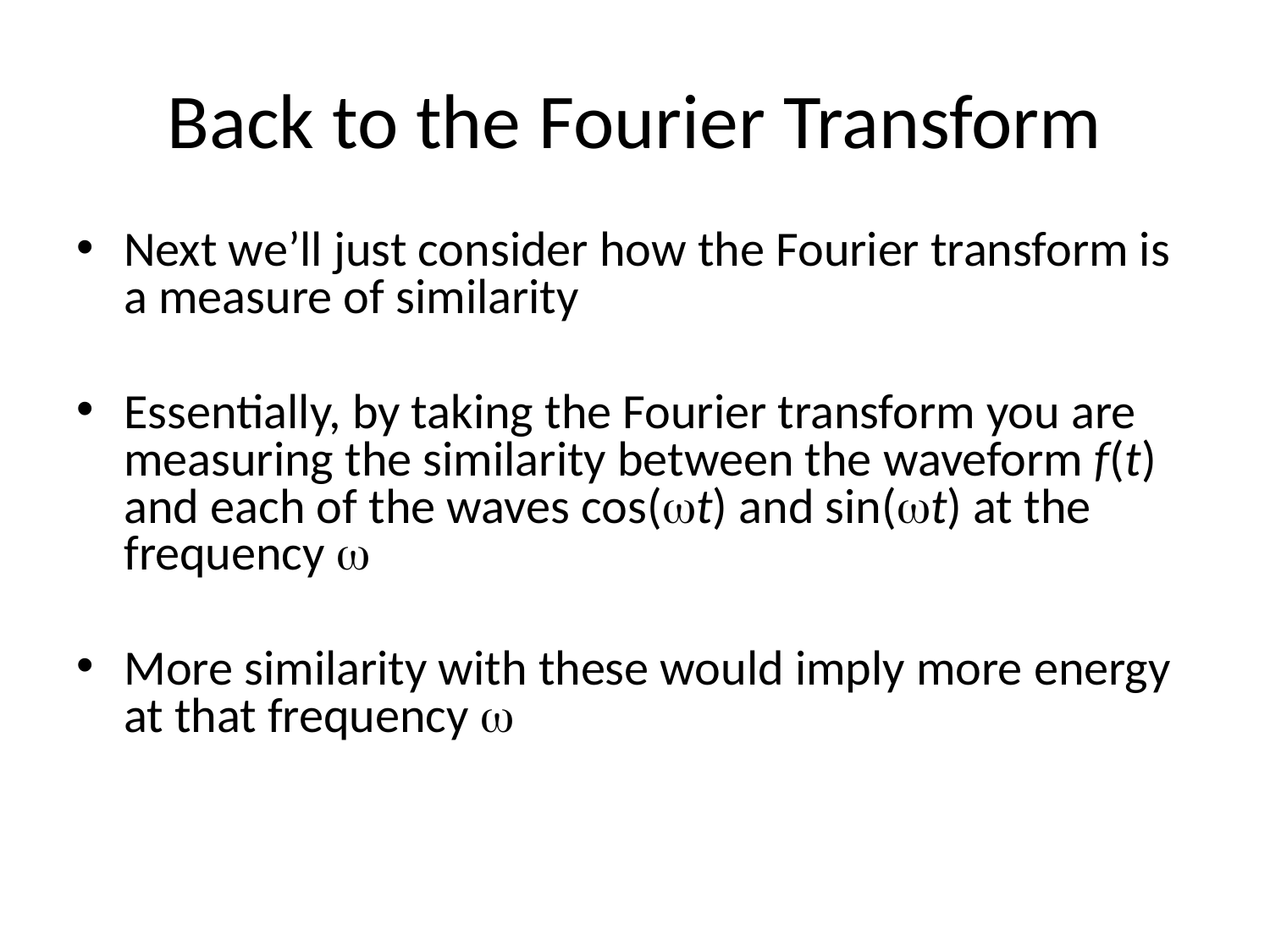

# Back to the Fourier Transform
Next we’ll just consider how the Fourier transform is a measure of similarity

Essentially, by taking the Fourier transform you are measuring the similarity between the waveform f(t) and each of the waves cos(ωt) and sin(ωt) at the frequency ω

More similarity with these would imply more energy at that frequency ω